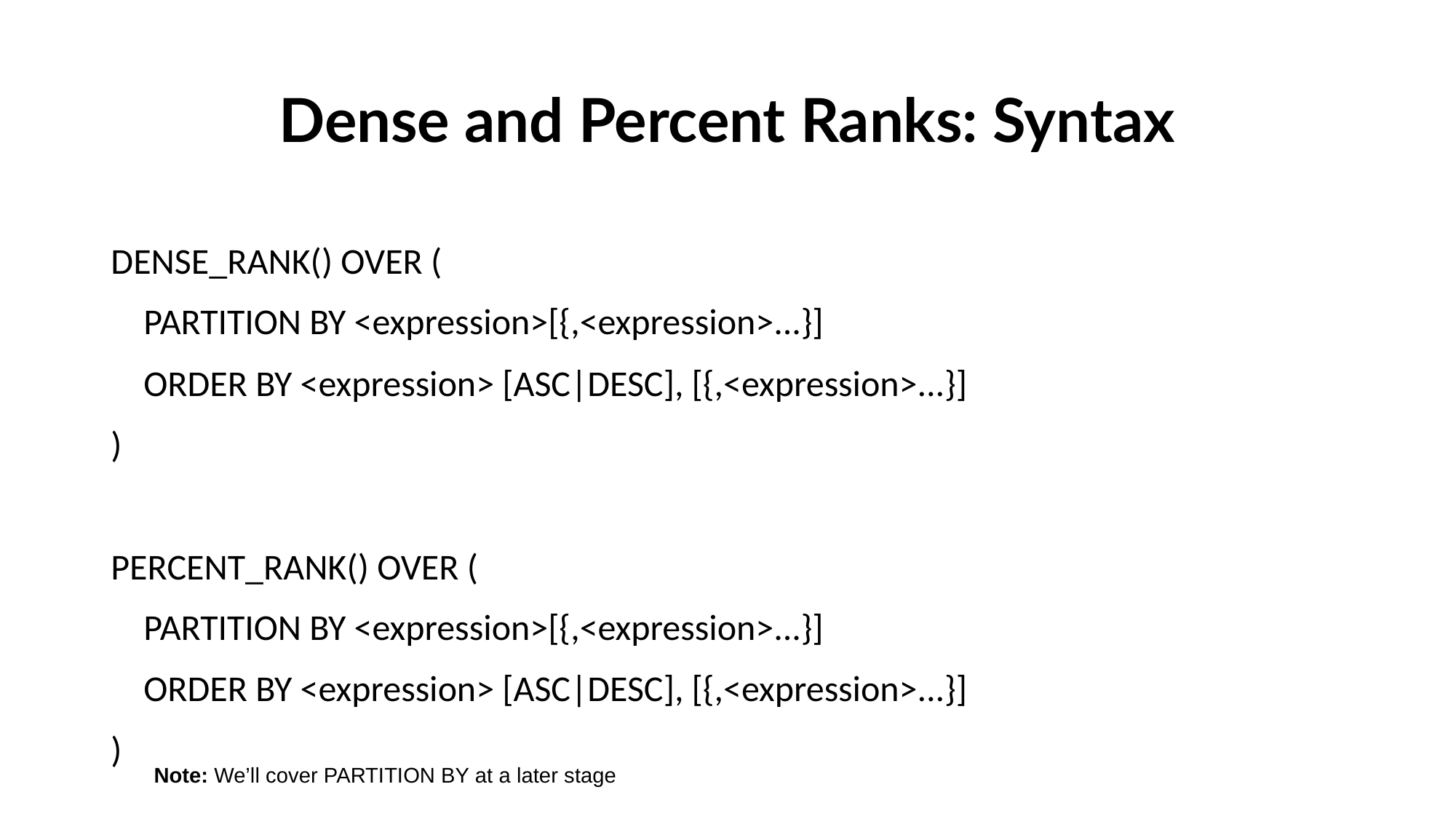

# Dense and Percent Ranks: Syntax
DENSE_RANK() OVER (
    PARTITION BY <expression>[{,<expression>...}]
    ORDER BY <expression> [ASC|DESC], [{,<expression>...}]
)

PERCENT_RANK() OVER (
    PARTITION BY <expression>[{,<expression>...}]
    ORDER BY <expression> [ASC|DESC], [{,<expression>...}]
)
Note: We’ll cover PARTITION BY at a later stage